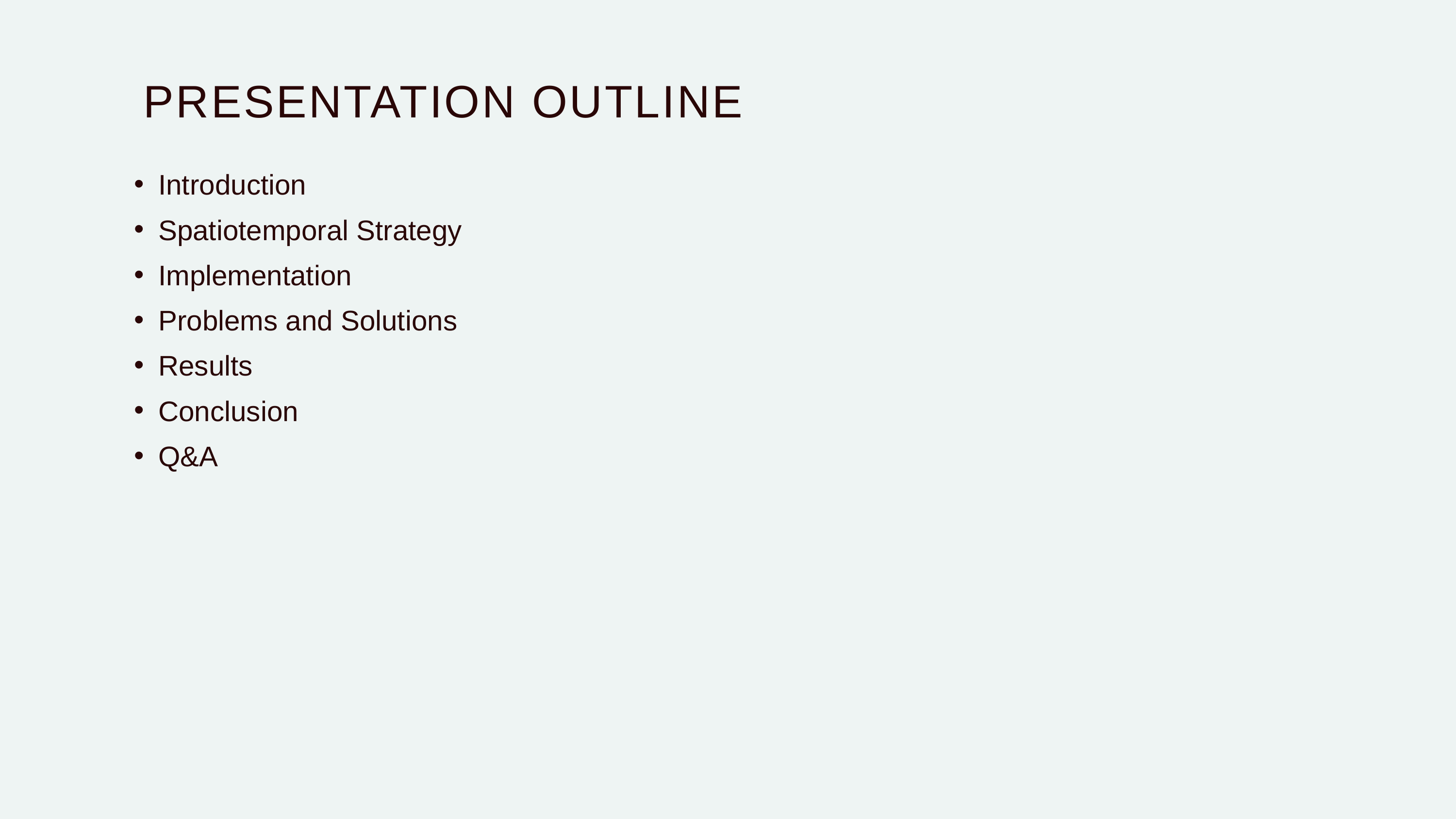

PRESENTATION OUTLINE
Introduction
Spatiotemporal Strategy
Implementation
Problems and Solutions
Results
Conclusion
Q&A